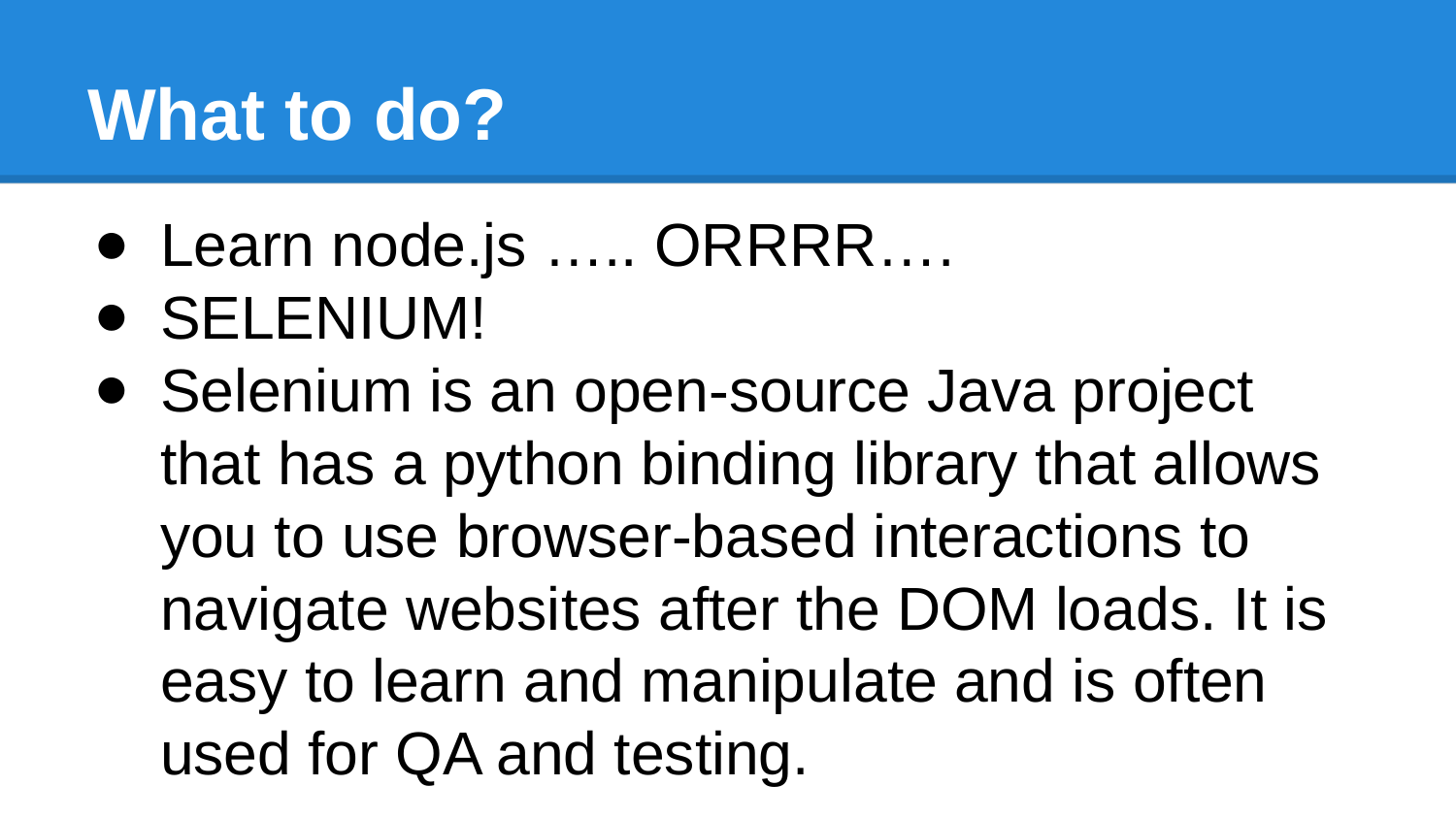

# What to do?
Learn node.js ….. ORRRR….
SELENIUM!
Selenium is an open-source Java project that has a python binding library that allows you to use browser-based interactions to navigate websites after the DOM loads. It is easy to learn and manipulate and is often used for QA and testing.